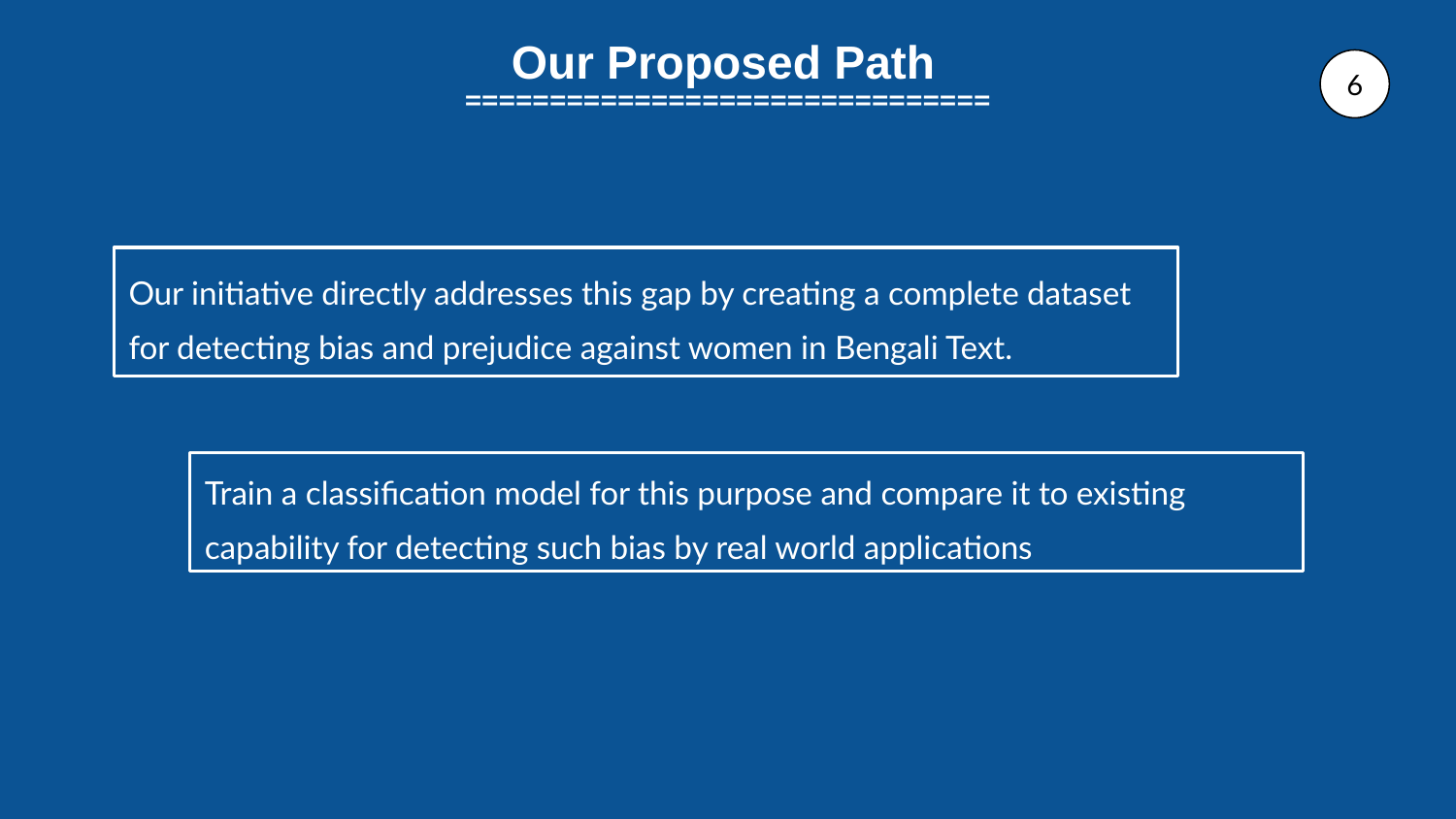

Our Proposed Path
_______________________________
_______________________________
6
Our initiative directly addresses this gap by creating a complete dataset for detecting bias and prejudice against women in Bengali Text.
Train a classification model for this purpose and compare it to existing capability for detecting such bias by real world applications